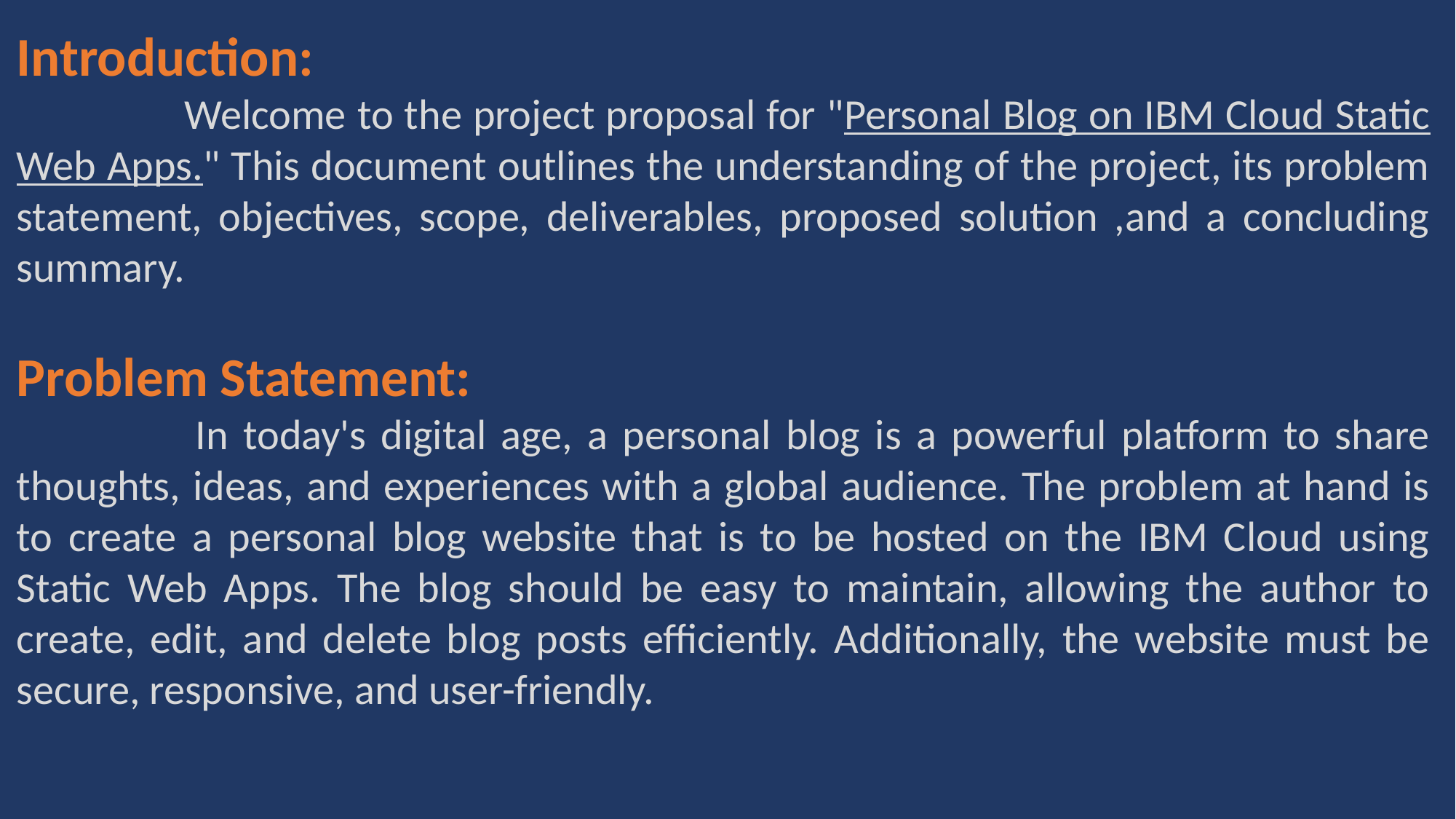

Introduction:
                      Welcome to the project proposal for "Personal Blog on IBM Cloud Static Web Apps." This document outlines the understanding of the project, its problem statement, objectives, scope, deliverables, proposed solution ,and a concluding summary.

Problem Statement:
            In today's digital age, a personal blog is a powerful platform to share thoughts, ideas, and experiences with a global audience. The problem at hand is to create a personal blog website that is to be hosted on the IBM Cloud using Static Web Apps. The blog should be easy to maintain, allowing the author to create, edit, and delete blog posts efficiently. Additionally, the website must be secure, responsive, and user-friendly.